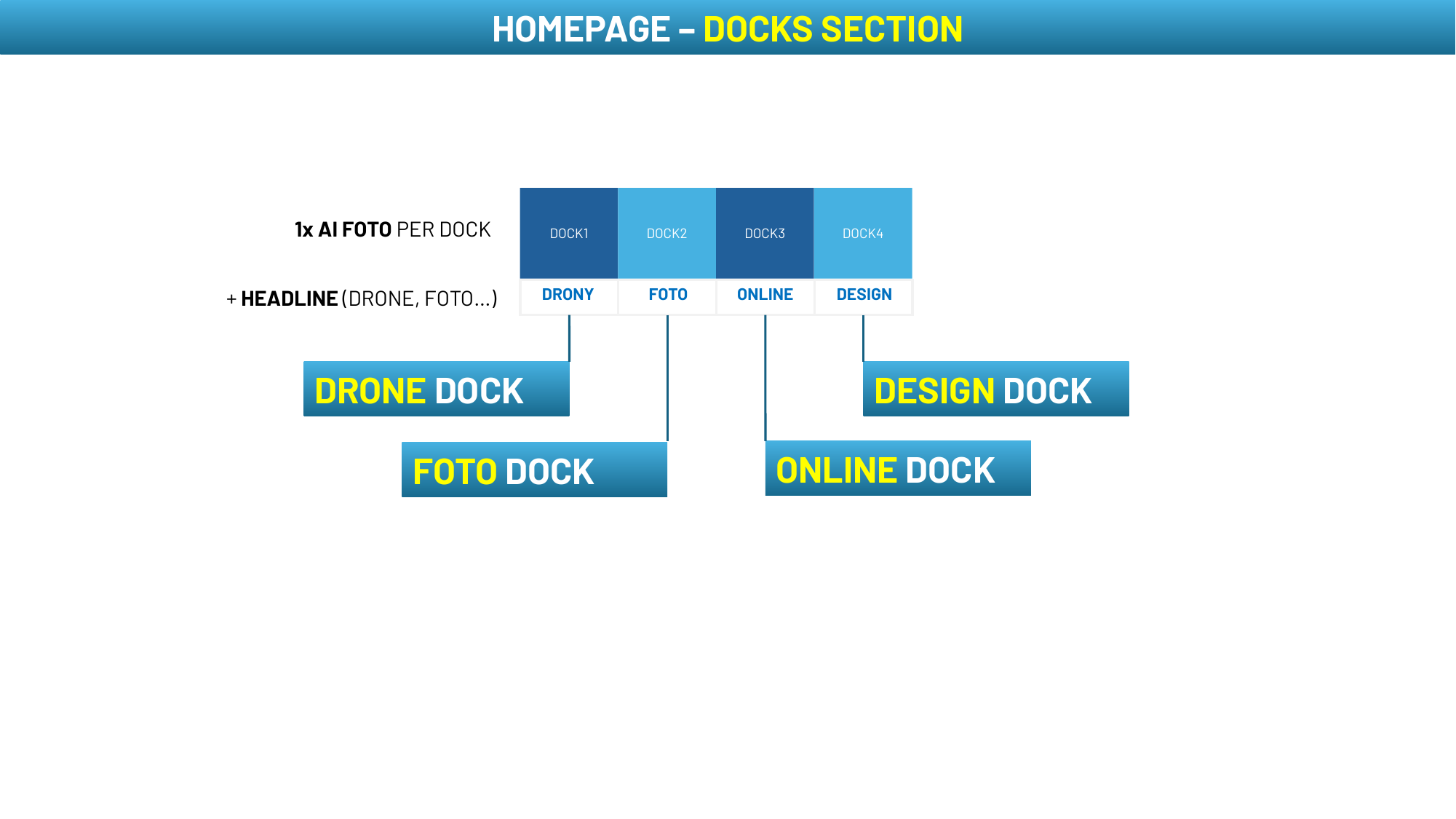

HOMEPAGE – DOCKS SECTION
DOCK1
DOCK2
DOCK3
DOCK4
1x AI FOTO PER DOCK
DRONY
FOTO
ONLINE
DESIGN
+ HEADLINE (DRONE, FOTO…)

DESIGN DOCK
DRONE DOCK
ONLINE DOCK
FOTO DOCK